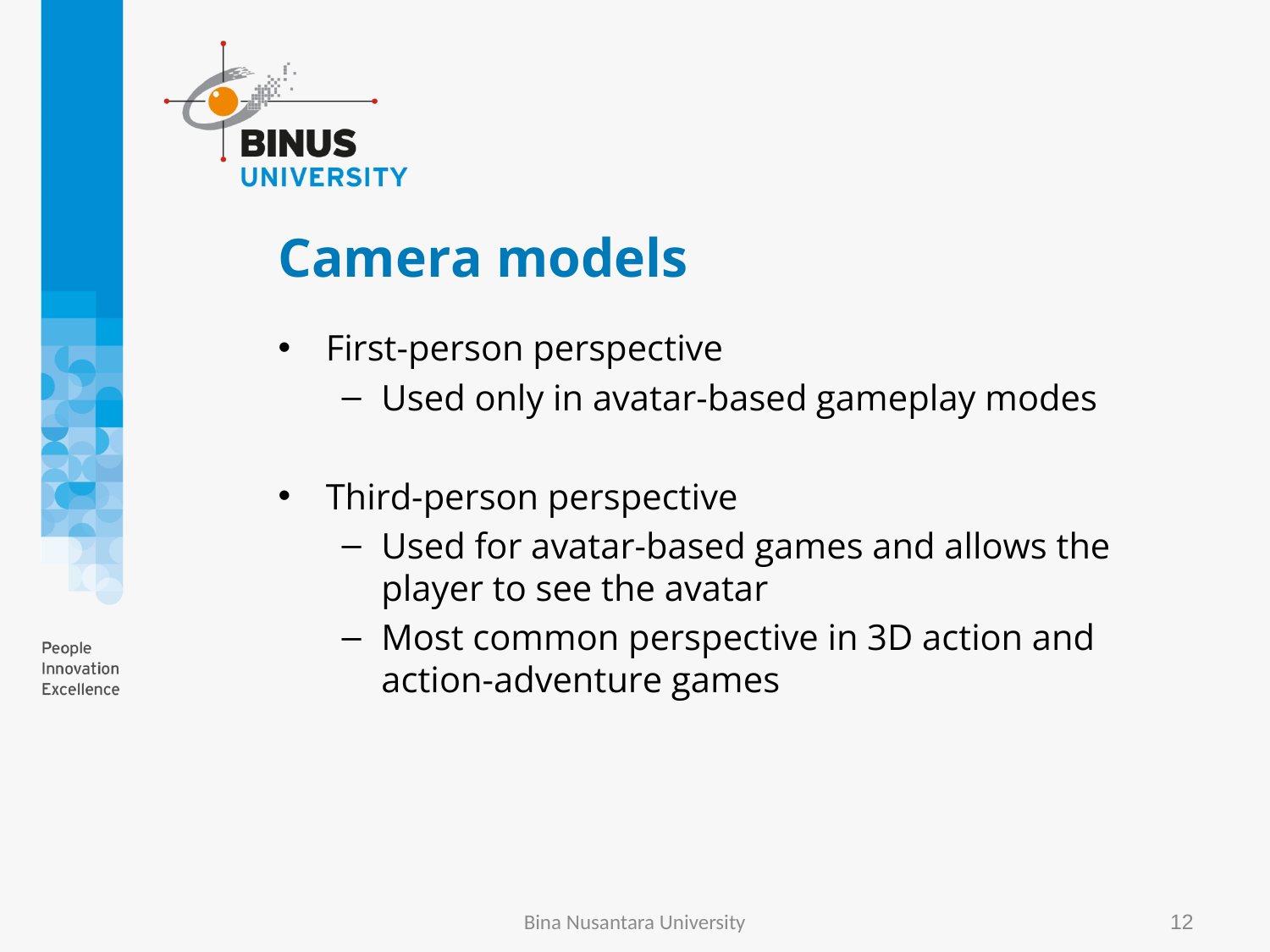

# Camera models
First-person perspective
Used only in avatar-based gameplay modes

Third-person perspective
Used for avatar-based games and allows the player to see the avatar
Most common perspective in 3D action and action-adventure games

Bina Nusantara University
12